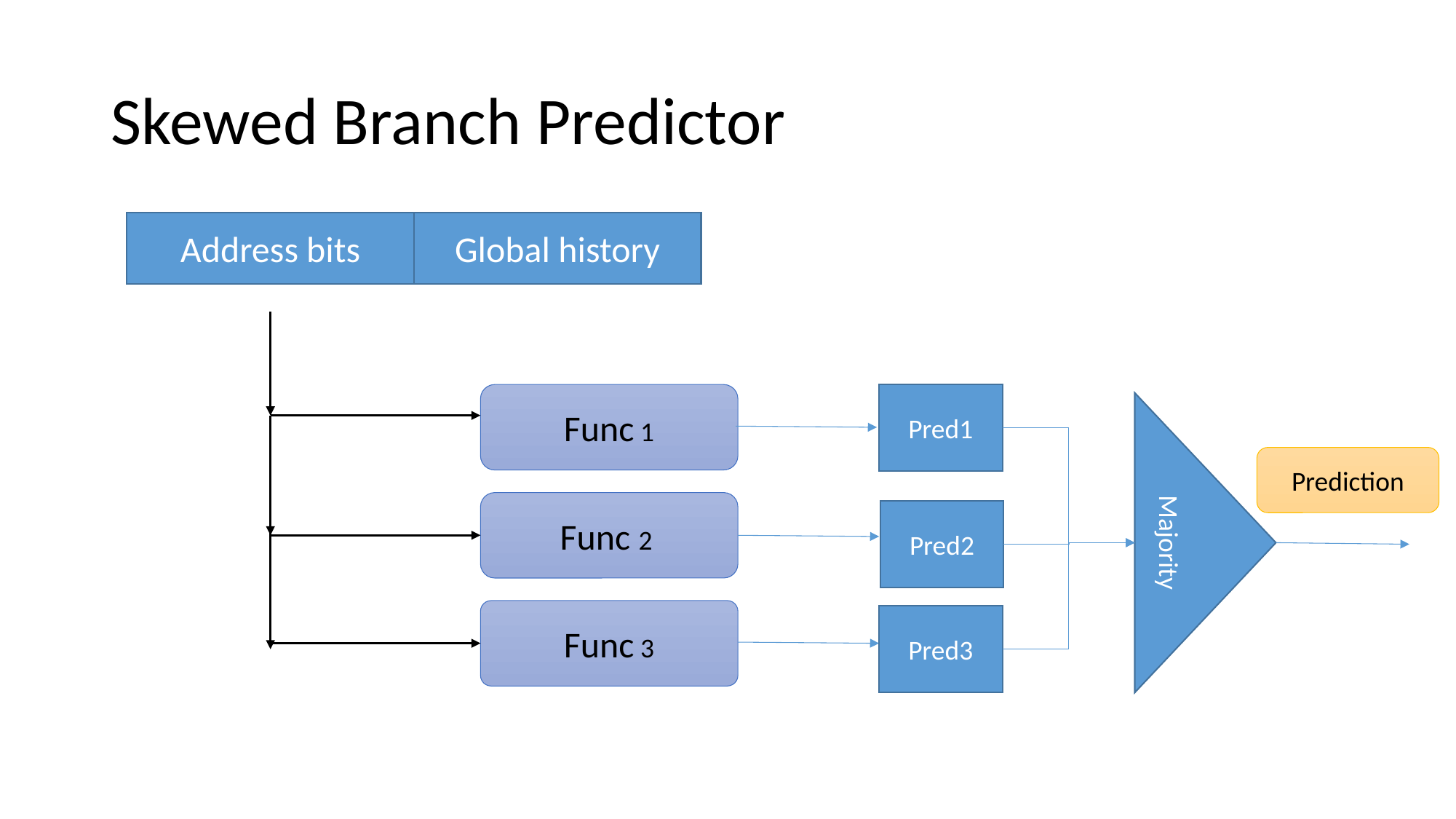

# Skewed Branch Predictor
Address bits
Global history
Func 1
Pred1
Prediction
Majority
Func 2
Pred2
Func 3
Pred3